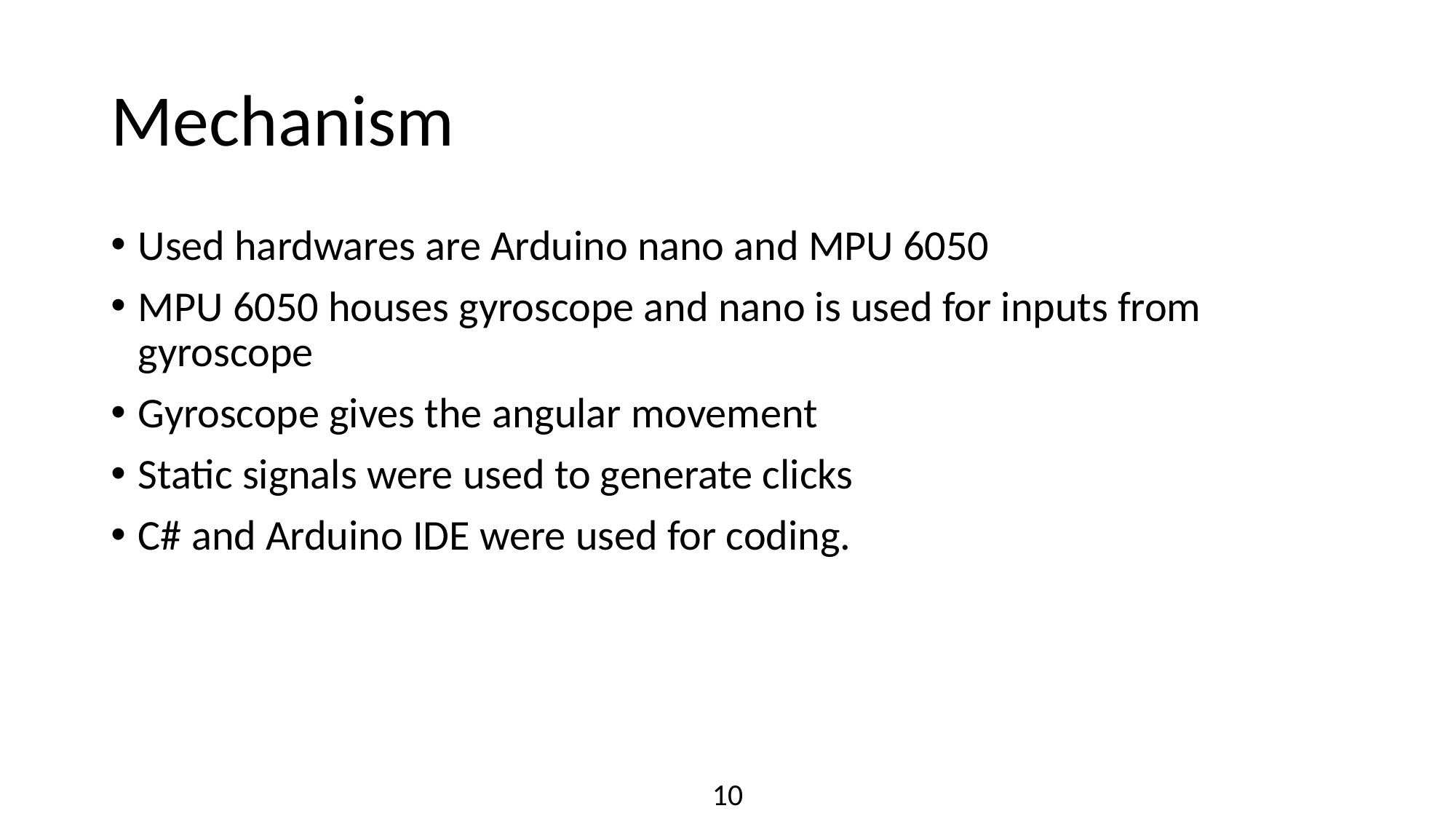

# Mechanism
Used hardwares are Arduino nano and MPU 6050
MPU 6050 houses gyroscope and nano is used for inputs from gyroscope
Gyroscope gives the angular movement
Static signals were used to generate clicks
C# and Arduino IDE were used for coding.

10